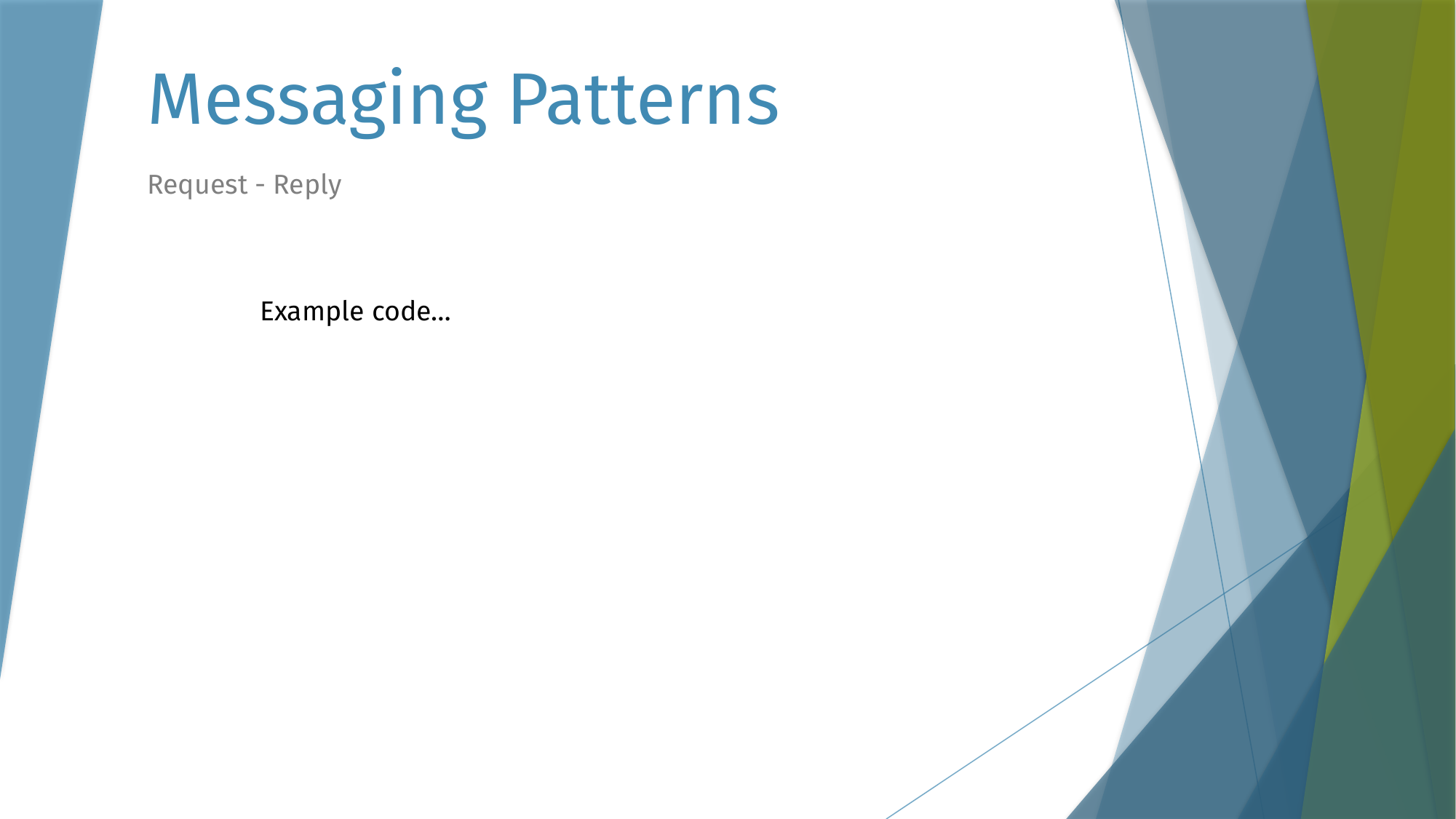

# Messaging Patterns
Request - Reply
Example code…